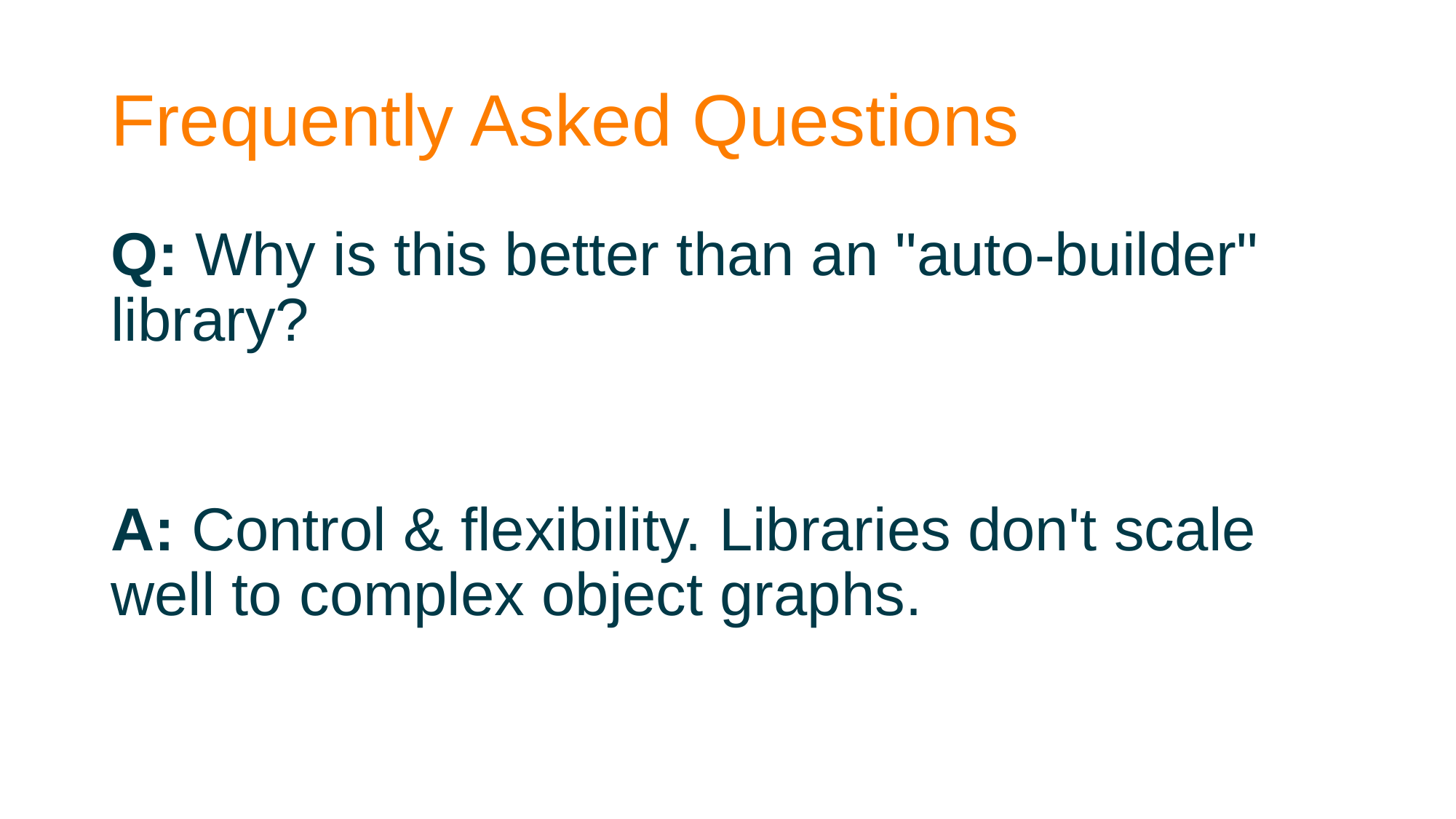

# Frequently Asked Questions
Q: Why is this better than an "auto-builder" library?

A: Control & flexibility. Libraries don't scale well to complex object graphs.